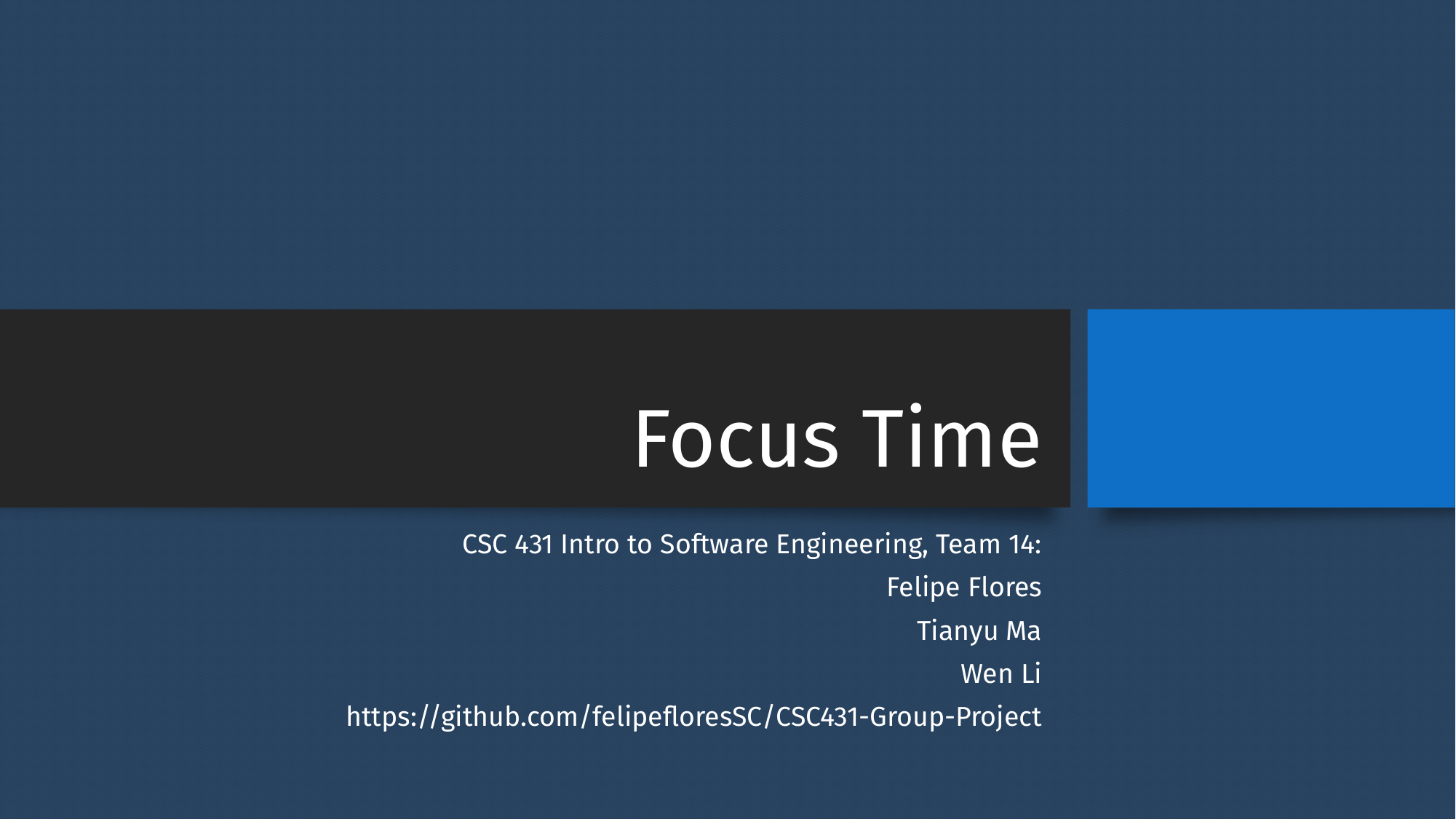

# Focus Time
CSC 431 Intro to Software Engineering, Team 14:
Felipe Flores
Tianyu Ma
Wen Li
https://github.com/felipefloresSC/CSC431-Group-Project